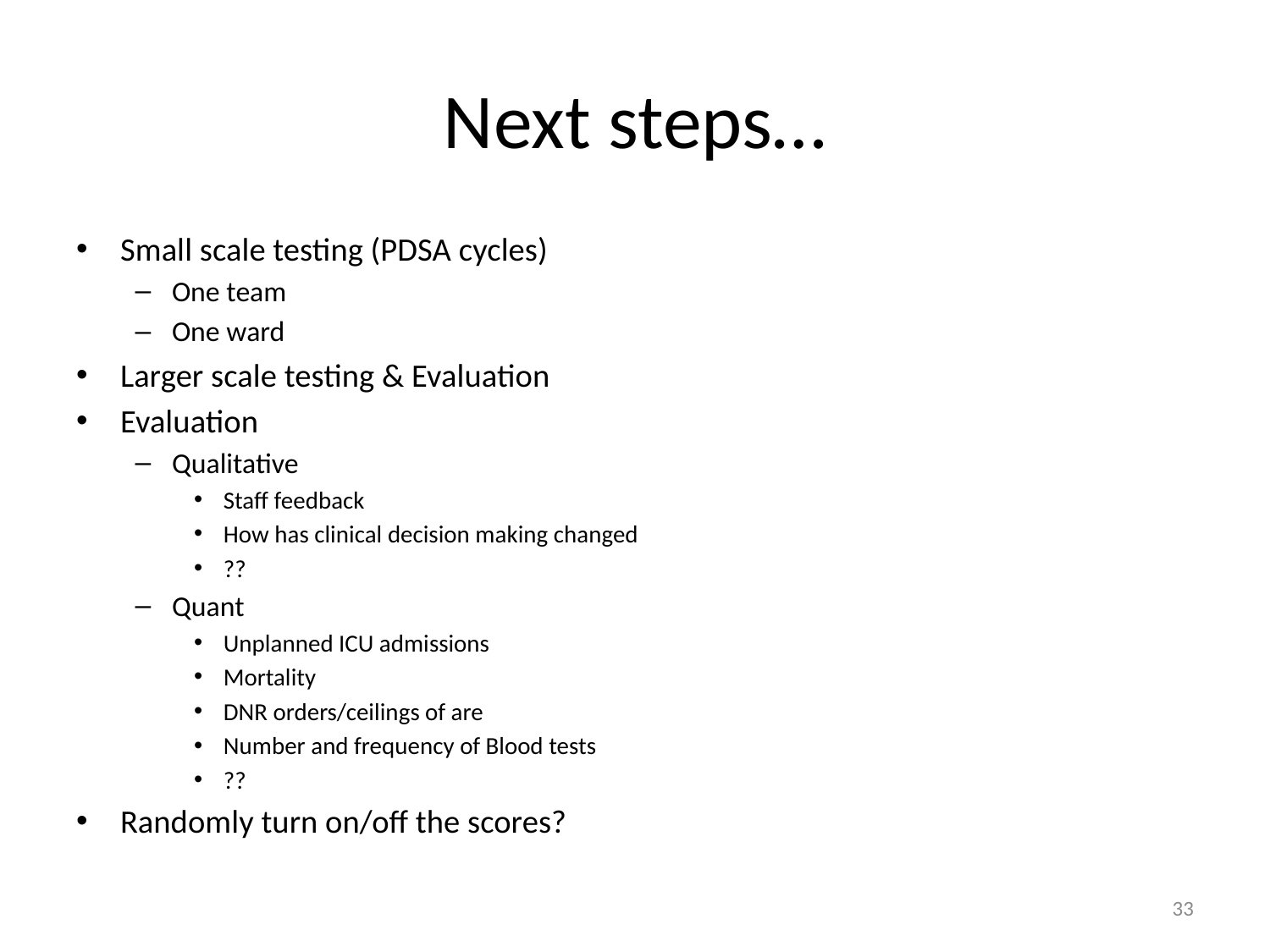

# Next steps…
Small scale testing (PDSA cycles)
One team
One ward
Larger scale testing & Evaluation
Evaluation
Qualitative
Staff feedback
How has clinical decision making changed
??
Quant
Unplanned ICU admissions
Mortality
DNR orders/ceilings of are
Number and frequency of Blood tests
??
Randomly turn on/off the scores?
33